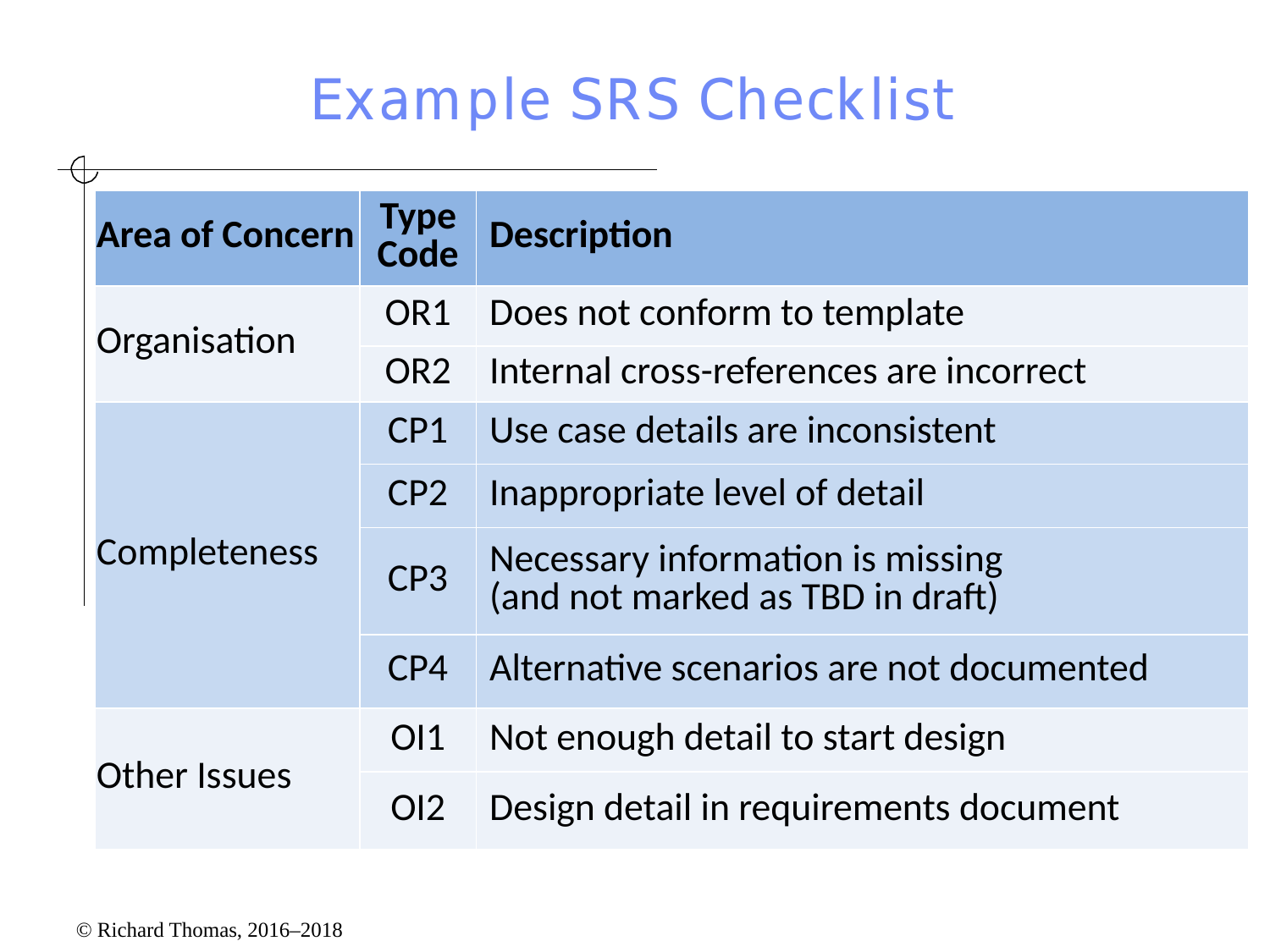

# Example SRS Checklist
| Area of Concern | Type Code | Description |
| --- | --- | --- |
| Organisation | OR1 | Does not conform to template |
|  | OR2 | Internal cross-references are incorrect |
| Completeness | CP1 | Use case details are inconsistent |
|  | CP2 | Inappropriate level of detail |
|  | CP3 | Necessary information is missing (and not marked as TBD in draft) |
|  | CP4 | Alternative scenarios are not documented |
| Other Issues | OI1 | Not enough detail to start design |
|  | OI2 | Design detail in requirements document |